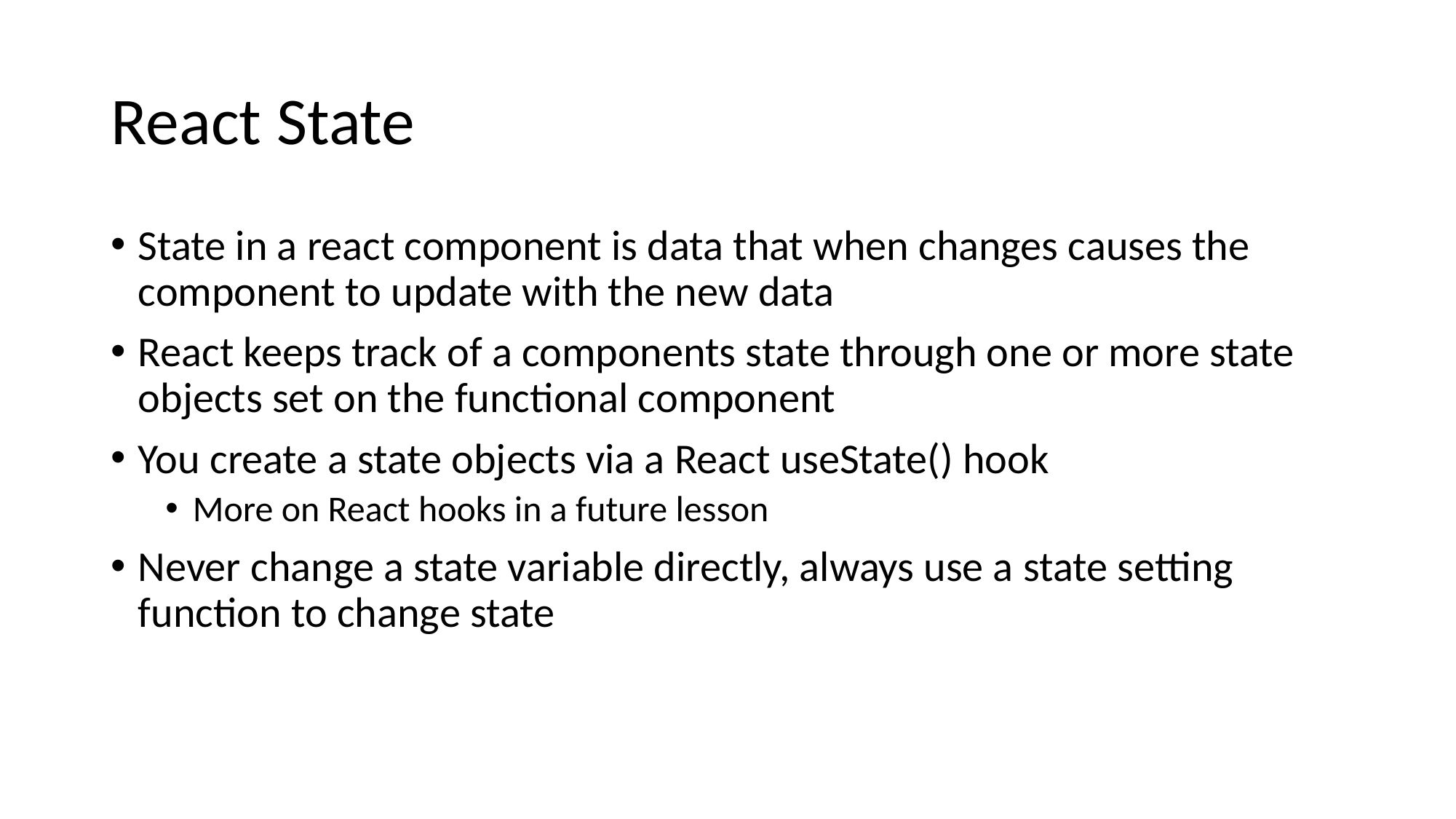

# React State
State in a react component is data that when changes causes the component to update with the new data
React keeps track of a components state through one or more state objects set on the functional component
You create a state objects via a React useState() hook
More on React hooks in a future lesson
Never change a state variable directly, always use a state setting function to change state